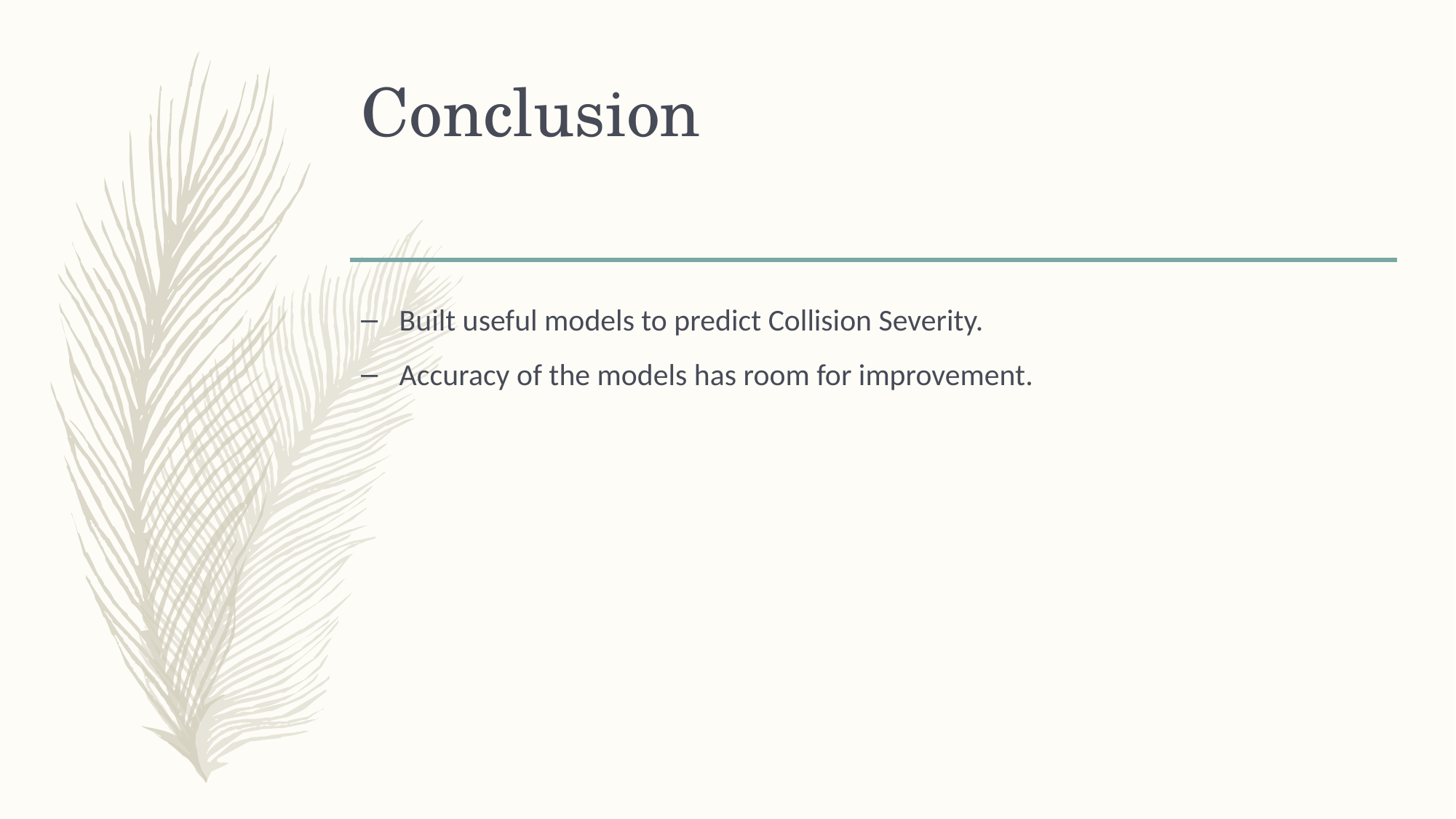

# Conclusion
Built useful models to predict Collision Severity.
Accuracy of the models has room for improvement.